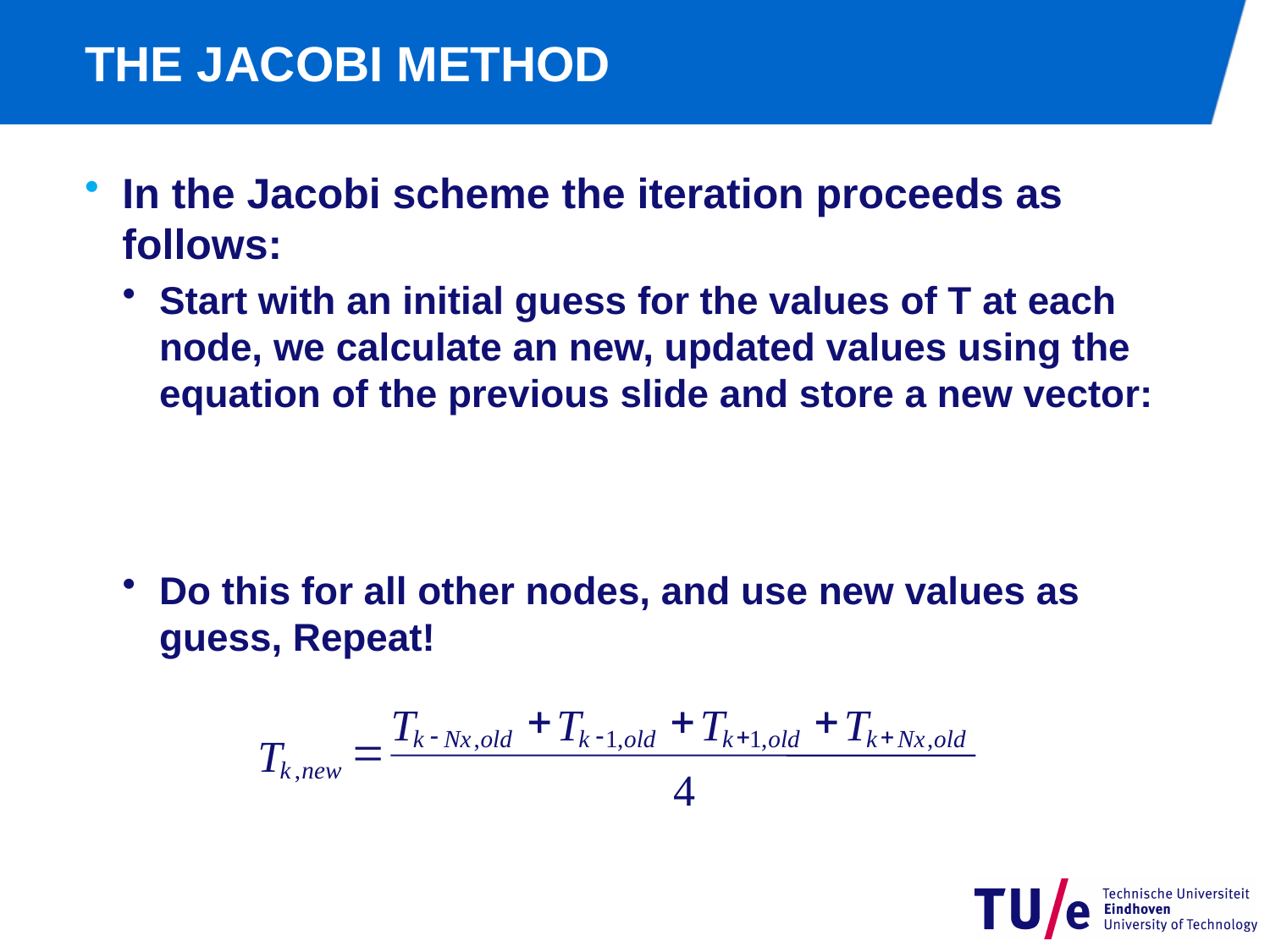

# THE JACOBI METHOD
In the Jacobi scheme the iteration proceeds as follows:
Start with an initial guess for the values of T at each node, we calculate an new, updated values using the equation of the previous slide and store a new vector:

Do this for all other nodes, and use new values as guess, Repeat!

+
+
+

T
T
T
T
−
−
+
+
=
k
Nx
,
old
k
1
,
old
k
1
,
old
k
Nx
,
old
T
k
,
new

4